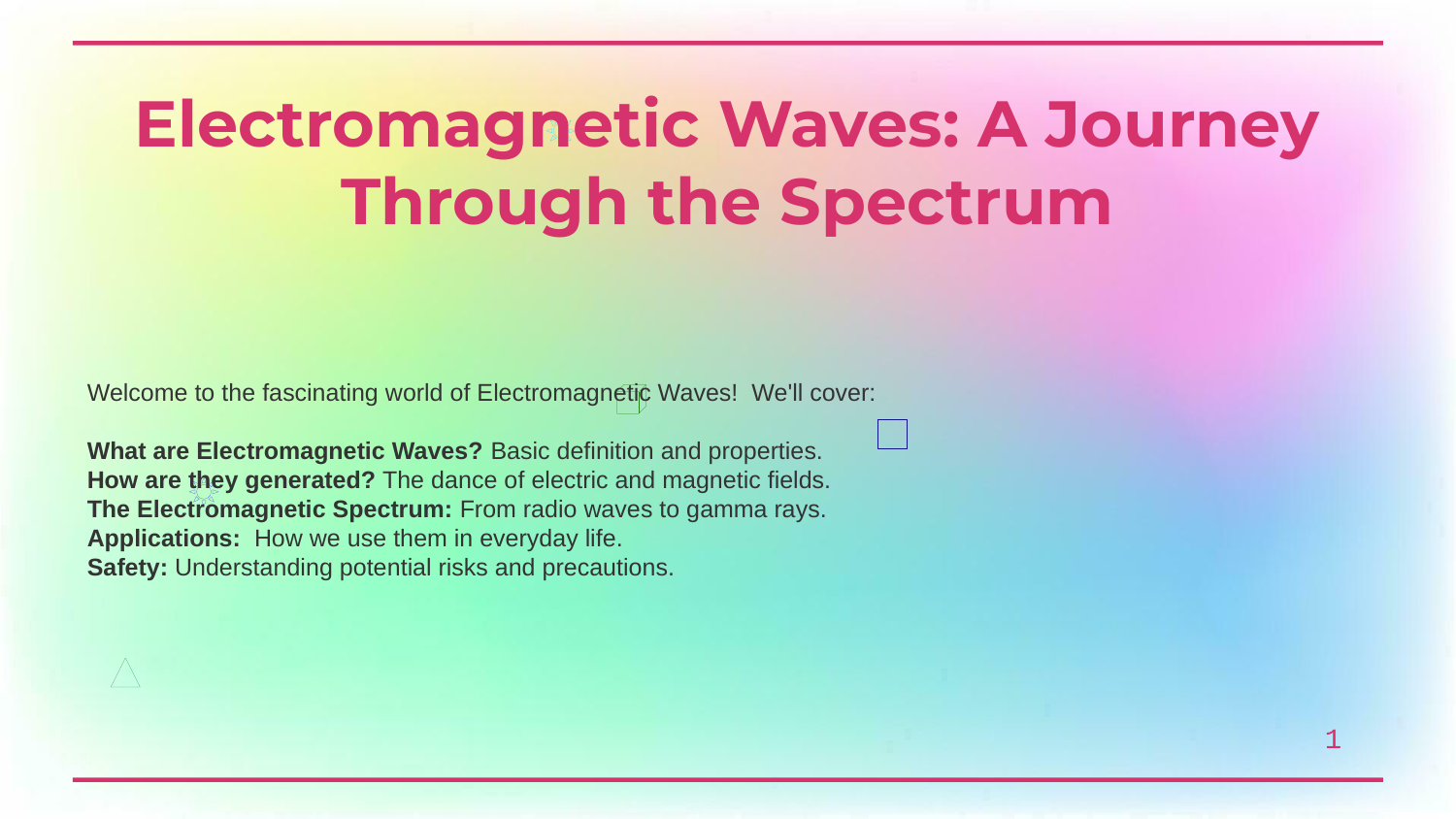

Electromagnetic Waves: A Journey Through the Spectrum

Welcome to the fascinating world of Electromagnetic Waves!  We'll cover:

What are Electromagnetic Waves? Basic definition and properties.
How are they generated? The dance of electric and magnetic fields.
The Electromagnetic Spectrum: From radio waves to gamma rays.
Applications:  How we use them in everyday life.
Safety: Understanding potential risks and precautions.

1